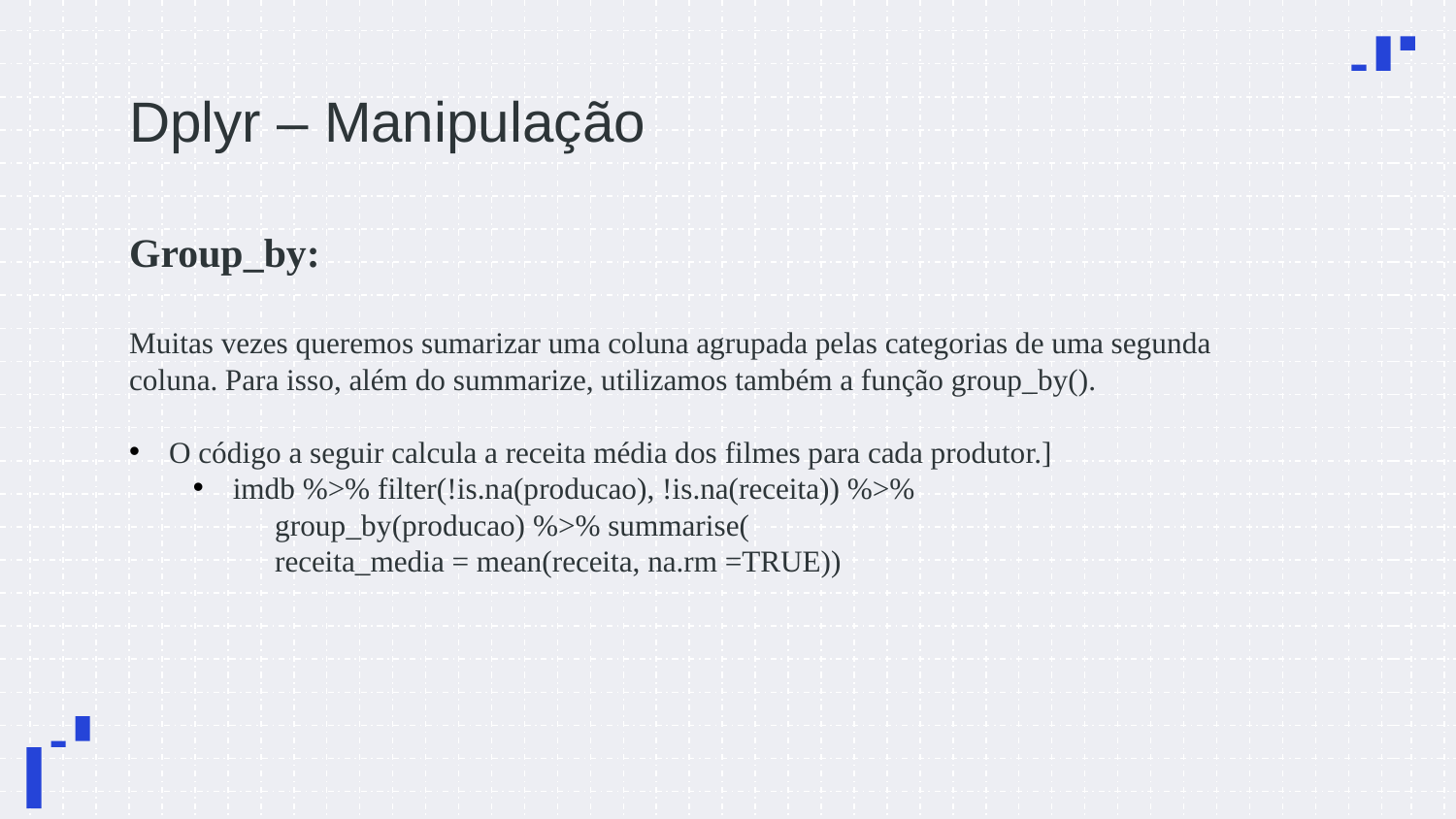

# Dplyr – Manipulação
Group_by:
Muitas vezes queremos sumarizar uma coluna agrupada pelas categorias de uma segunda coluna. Para isso, além do summarize, utilizamos também a função group_by().
O código a seguir calcula a receita média dos filmes para cada produtor.]
imdb %>% filter(!is.na(producao), !is.na(receita)) %>%
	group_by(producao) %>% summarise(
	receita_media = mean(receita, na.rm =TRUE))